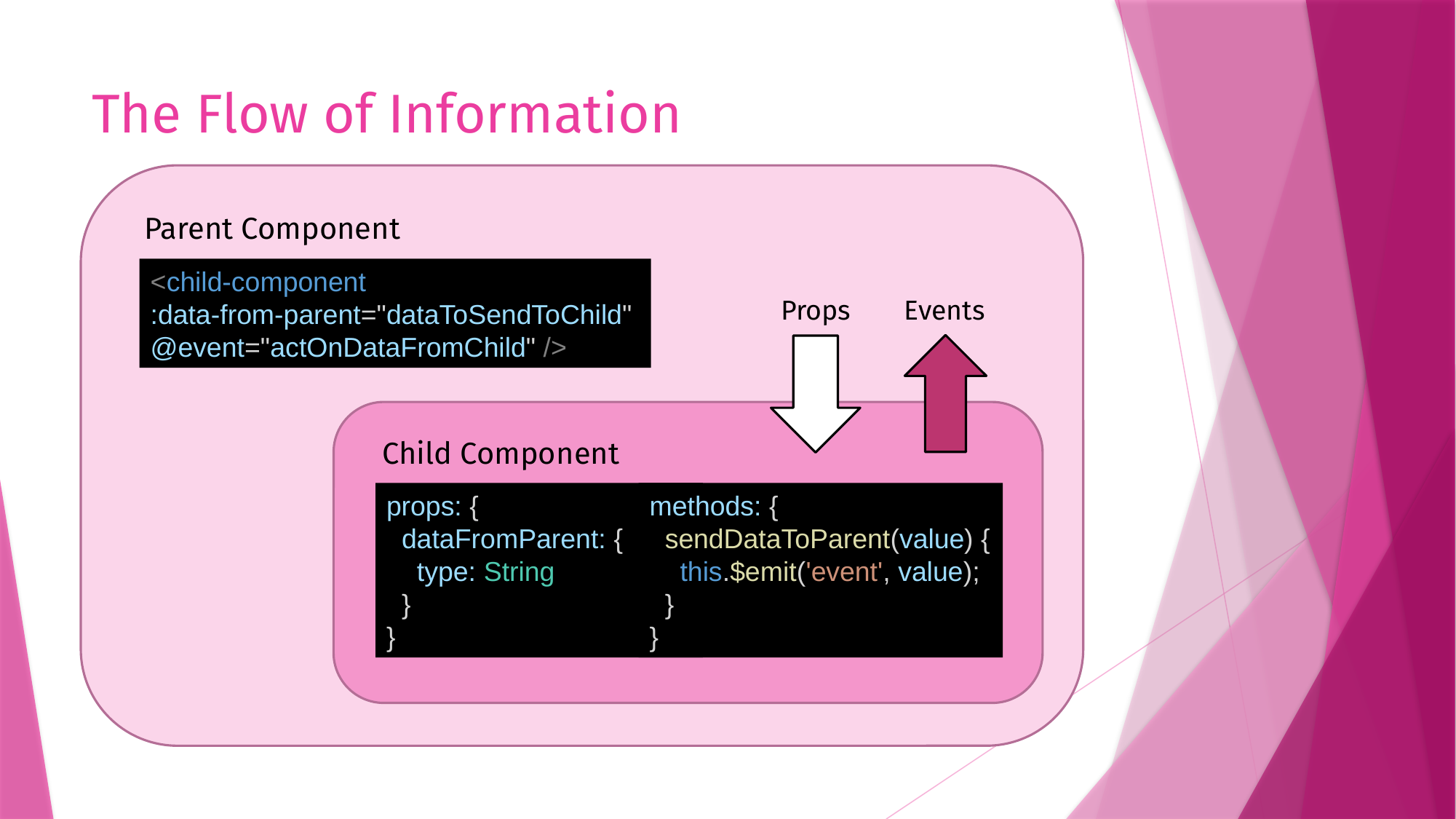

# The Flow of Information

Parent Component
<child-component
:data-from-parent="dataToSendToChild" @event="actOnDataFromChild" />
Events
Props

Child Component
props: {
  dataFromParent: {
    type: String
  }
}
methods: {
  sendDataToParent(value) {
    this.$emit('event', value);
  }
}